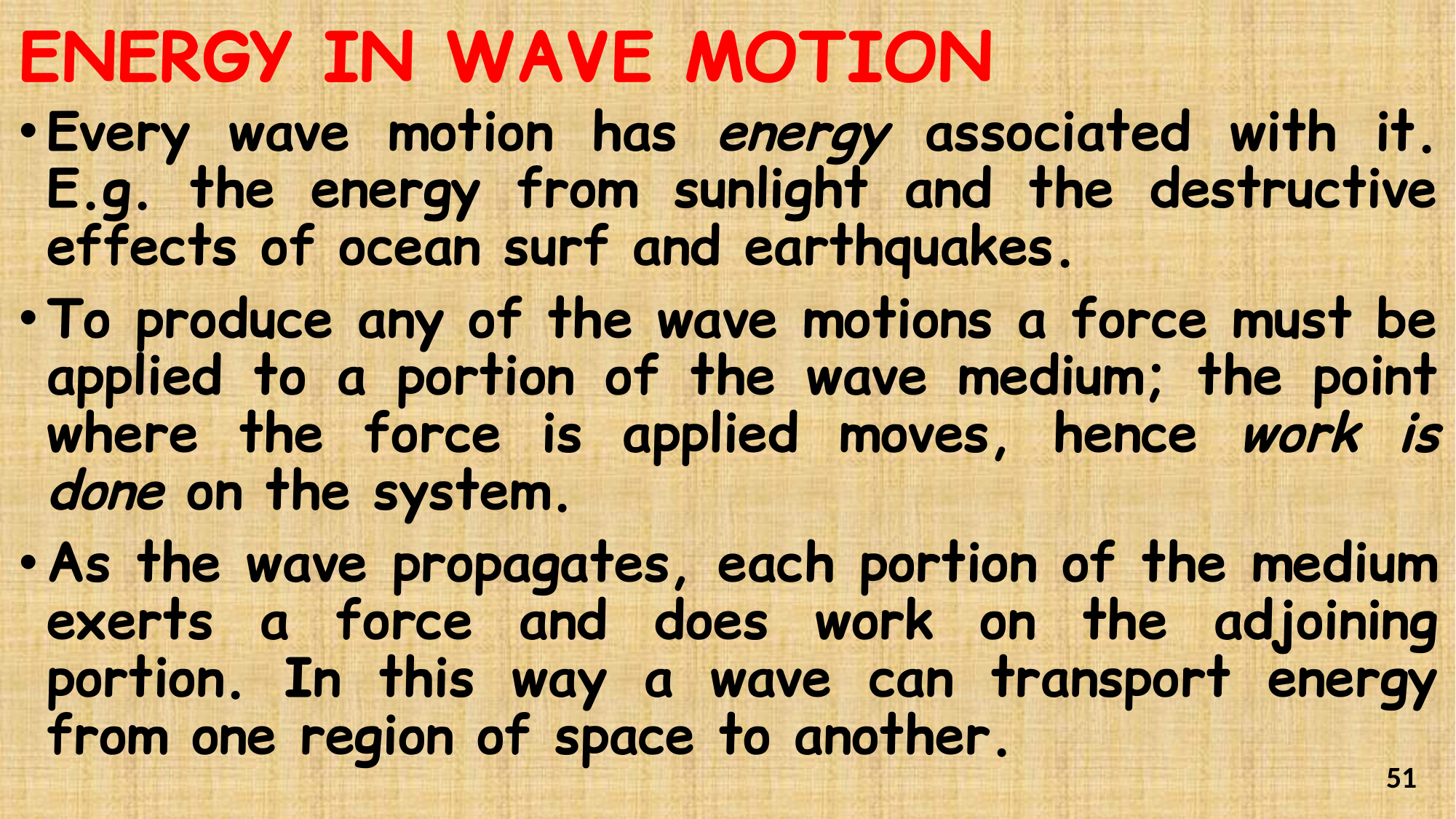

# ENERGY IN WAVE MOTION
Every wave motion has energy associated with it. E.g. the energy from sunlight and the destructive effects of ocean surf and earthquakes.
To produce any of the wave motions a force must be applied to a portion of the wave medium; the point where the force is applied moves, hence work is done on the system.
As the wave propagates, each portion of the medium exerts a force and does work on the adjoining portion. In this way a wave can transport energy from one region of space to another.
51